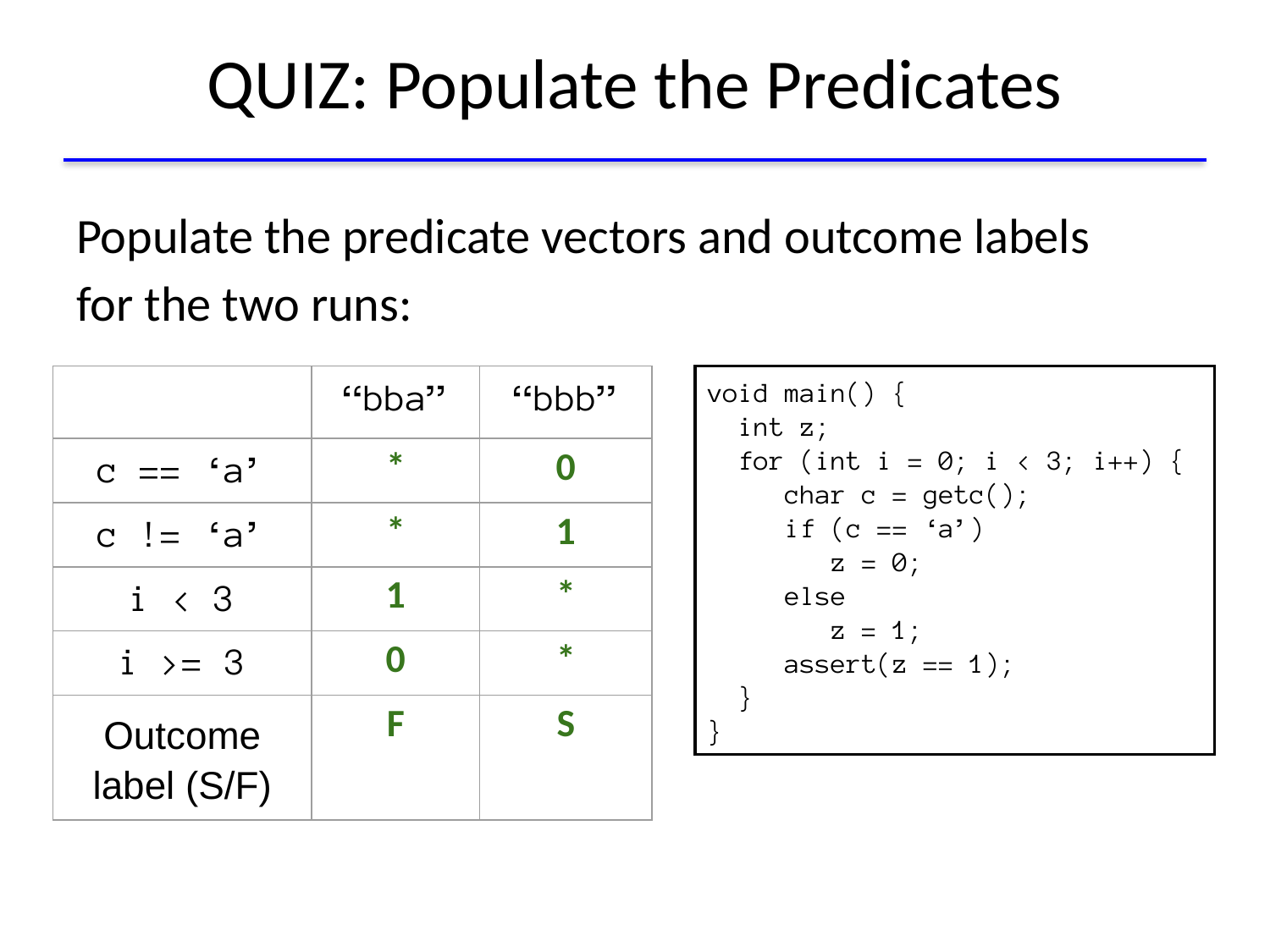

# QUIZ: Populate the Predicates
Populate the predicate vectors and outcome labels for the two runs:
void main() {
  int z;
  for (int i = 0; i < 3; i++) {
     char c = getc();
     if (c == ‘a’)
        z = 0;
     else
        z = 1;
     assert(z == 1);
  }
}
|  | “bba” | “bbb” |
| --- | --- | --- |
| c == ‘a’ | \* | 0 |
| c != ‘a’ | \* | 1 |
| i < 3 | 1 | \* |
| i >= 3 | 0 | \* |
| Outcome label (S/F) | F | S |